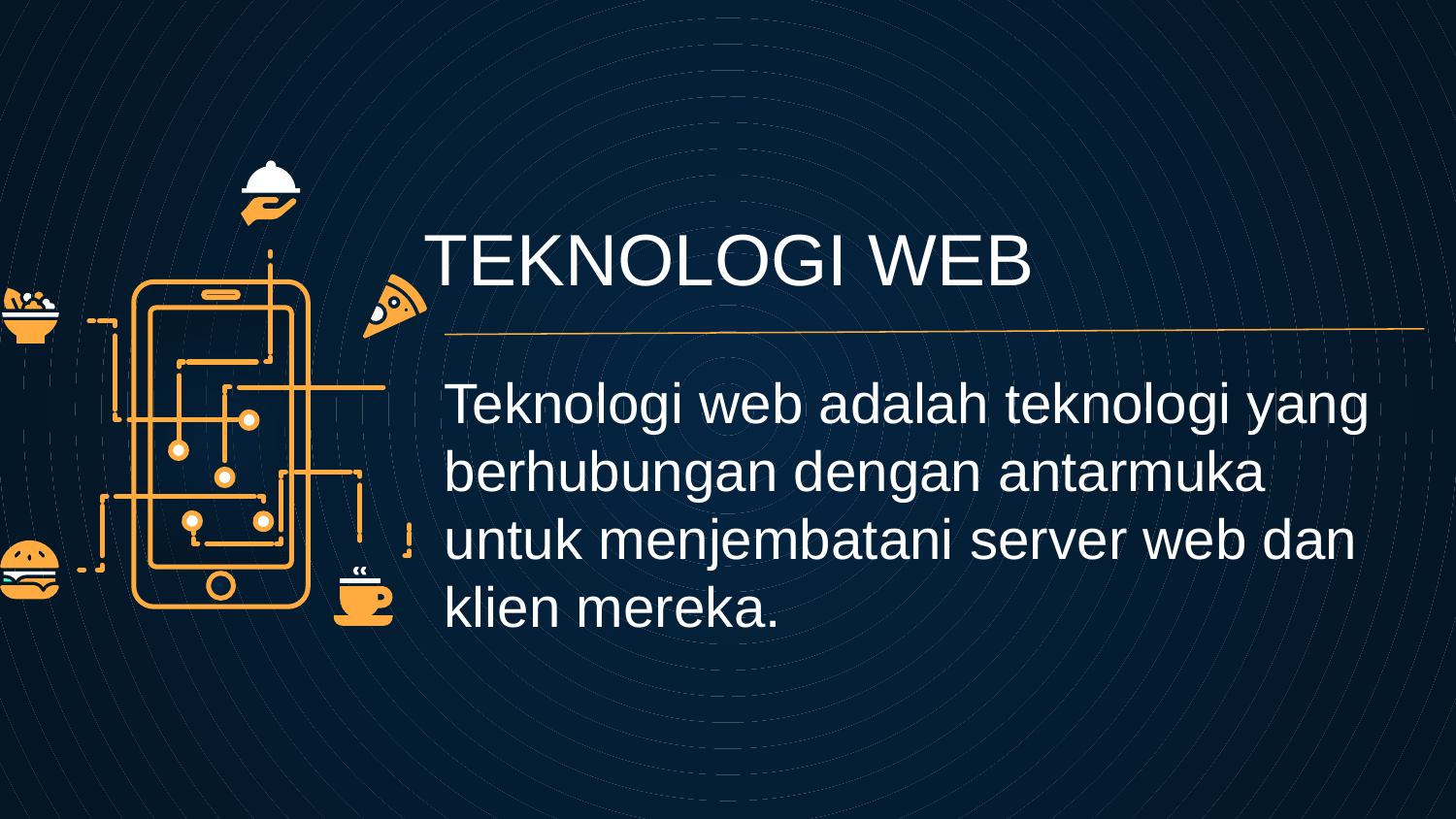

# TEKNOLOGI WEB

Teknologi web adalah teknologi yang berhubungan dengan antarmuka untuk menjembatani server web dan klien mereka.